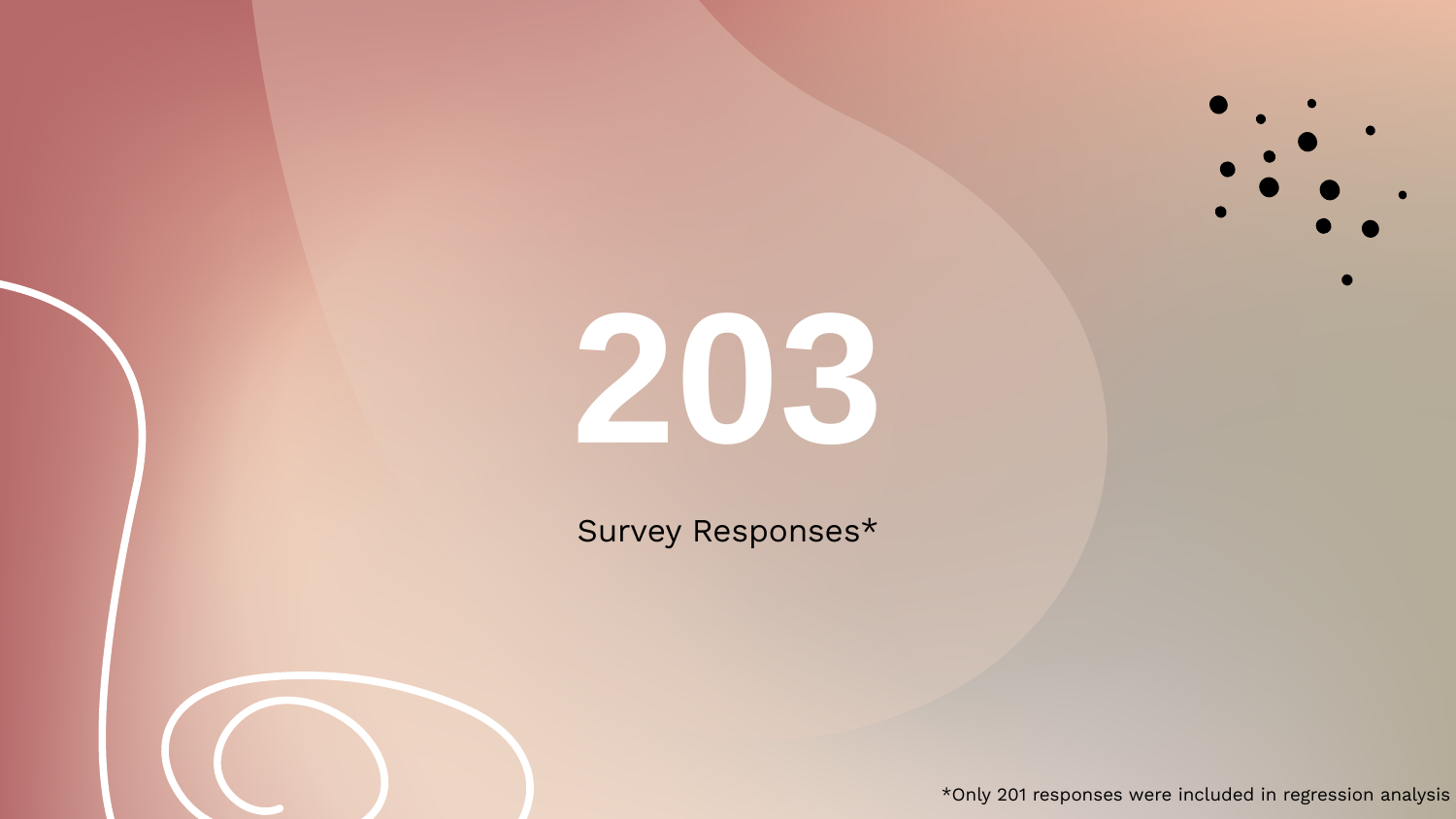

# 203
Survey Responses*
*Only 201 responses were included in regression analysis